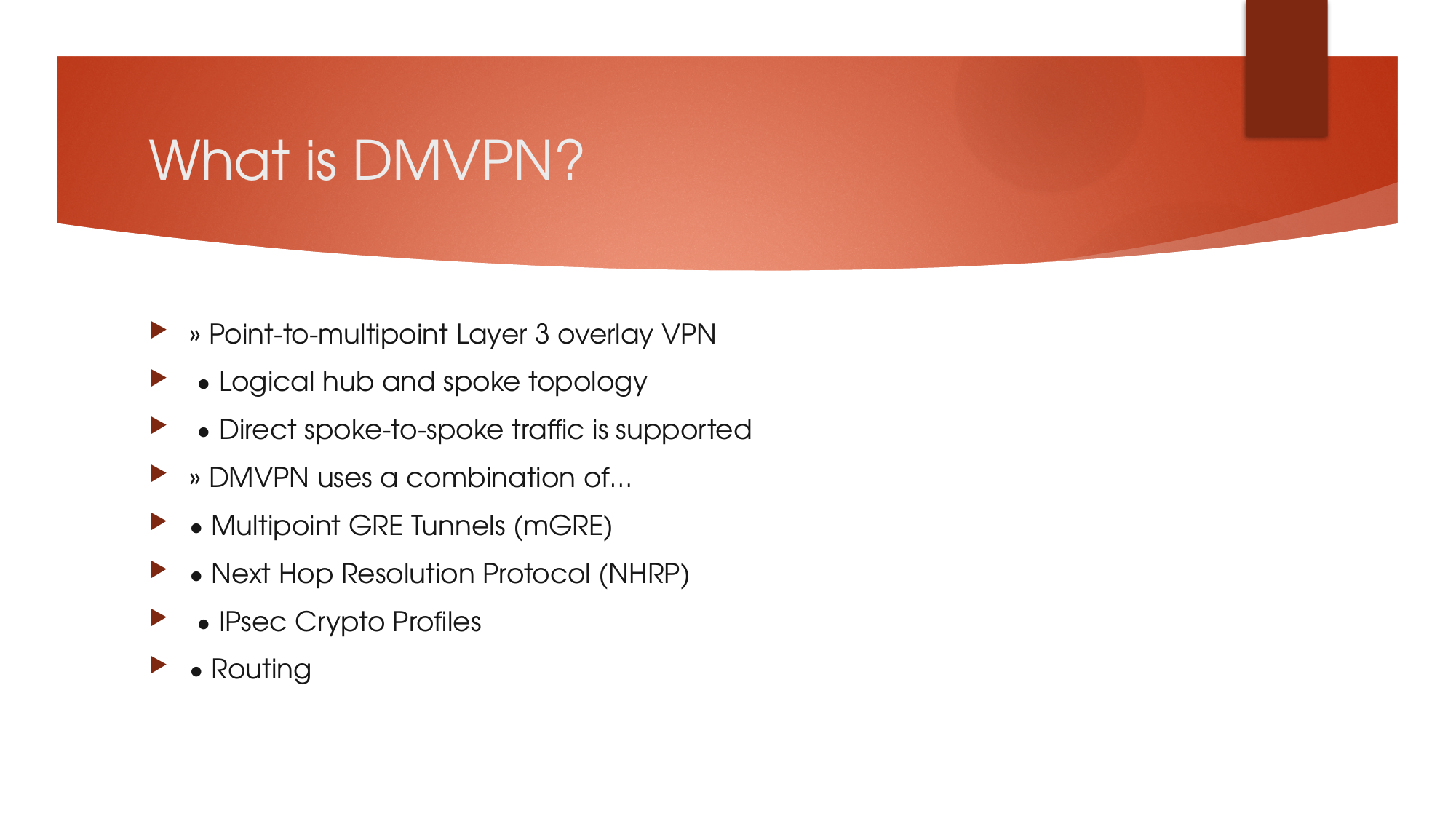

# What is DMVPN?
» Point-to-multipoint Layer 3 overlay VPN
 • Logical hub and spoke topology
 • Direct spoke-to-spoke traffic is supported
» DMVPN uses a combination of…
• Multipoint GRE Tunnels (mGRE)
• Next Hop Resolution Protocol (NHRP)
 • IPsec Crypto Profiles
• Routing